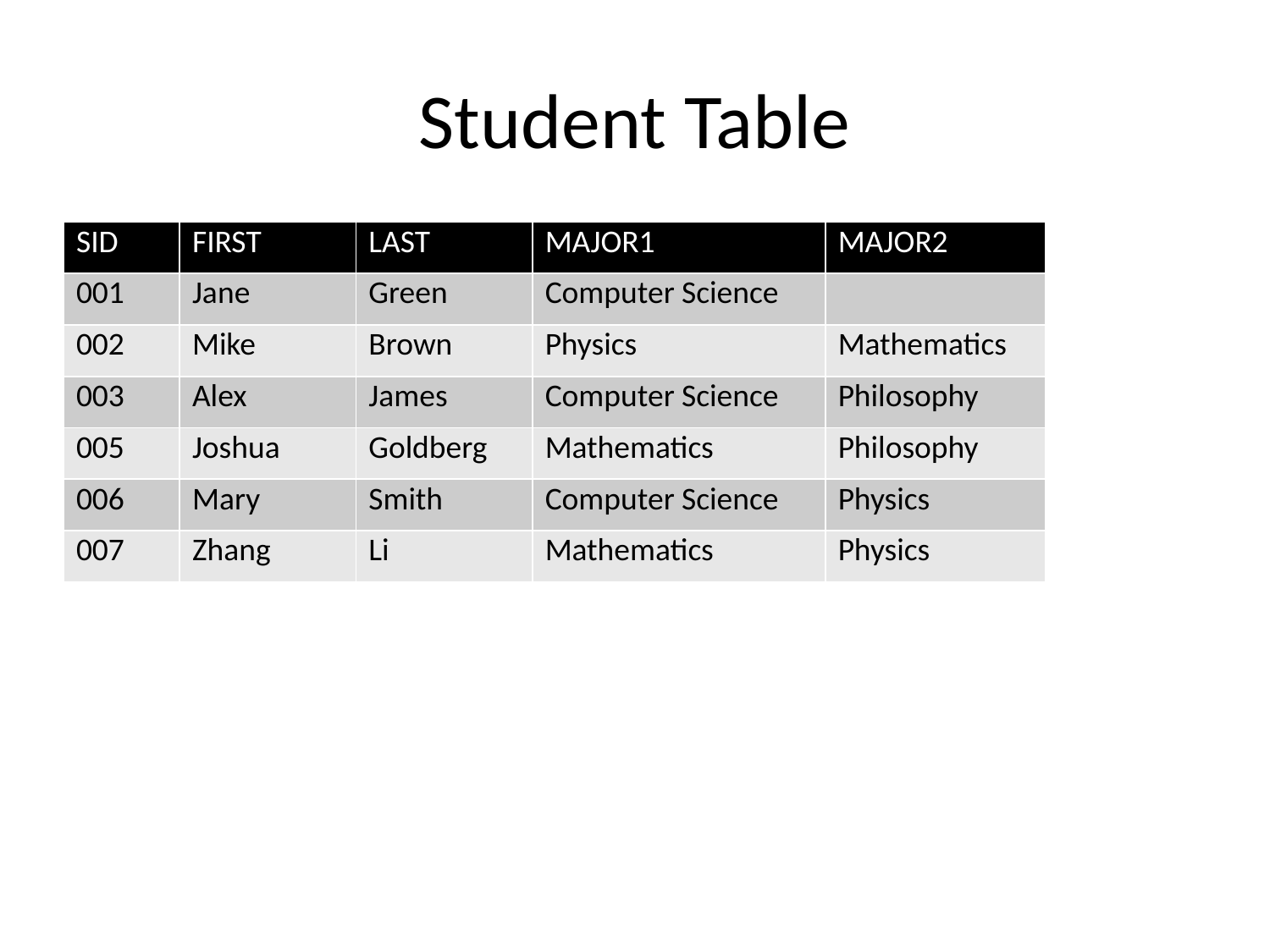

# Student Table
| SID | FIRST | LAST | MAJOR1 | MAJOR2 |
| --- | --- | --- | --- | --- |
| 001 | Jane | Green | Computer Science |  |
| 002 | Mike | Brown | Physics | Mathematics |
| 003 | Alex | James | Computer Science | Philosophy |
| 005 | Joshua | Goldberg | Mathematics | Philosophy |
| 006 | Mary | Smith | Computer Science | Physics |
| 007 | Zhang | Li | Mathematics | Physics |